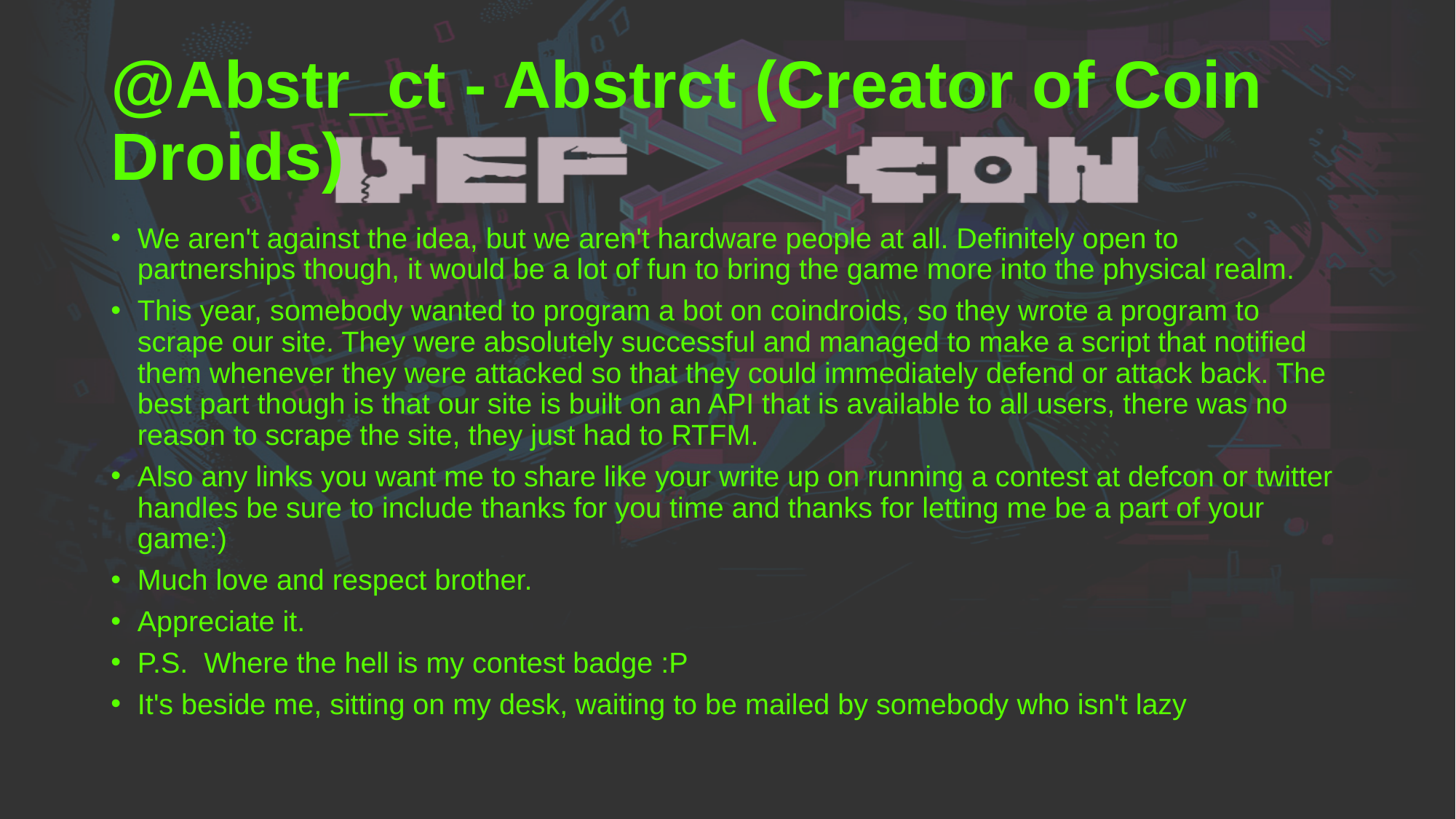

# @Abstr_ct - Abstrct (Creator of Coin Droids)
We aren't against the idea, but we aren't hardware people at all. Definitely open to partnerships though, it would be a lot of fun to bring the game more into the physical realm.
This year, somebody wanted to program a bot on coindroids, so they wrote a program to scrape our site. They were absolutely successful and managed to make a script that notified them whenever they were attacked so that they could immediately defend or attack back. The best part though is that our site is built on an API that is available to all users, there was no reason to scrape the site, they just had to RTFM.
Also any links you want me to share like your write up on running a contest at defcon or twitter handles be sure to include thanks for you time and thanks for letting me be a part of your game:)
Much love and respect brother.
Appreciate it.
P.S.  Where the hell is my contest badge :P
It's beside me, sitting on my desk, waiting to be mailed by somebody who isn't lazy